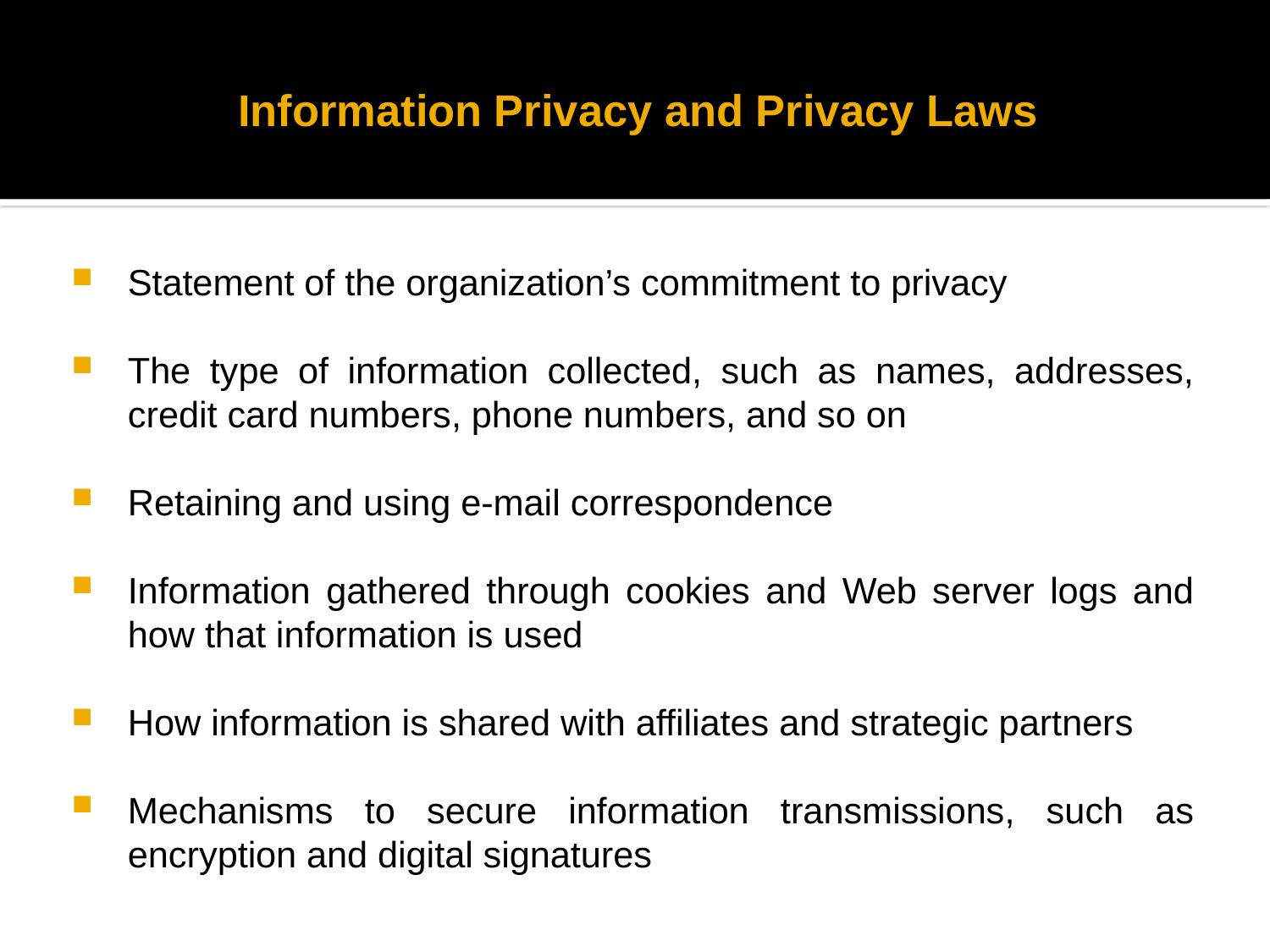

# Information Privacy and Privacy Laws
Statement of the organization’s commitment to privacy

The type of information collected, such as names, addresses, credit card numbers, phone numbers, and so on

Retaining and using e-mail correspondence

Information gathered through cookies and Web server logs and how that information is used

How information is shared with affiliates and strategic partners

Mechanisms to secure information transmissions, such as encryption and digital signatures